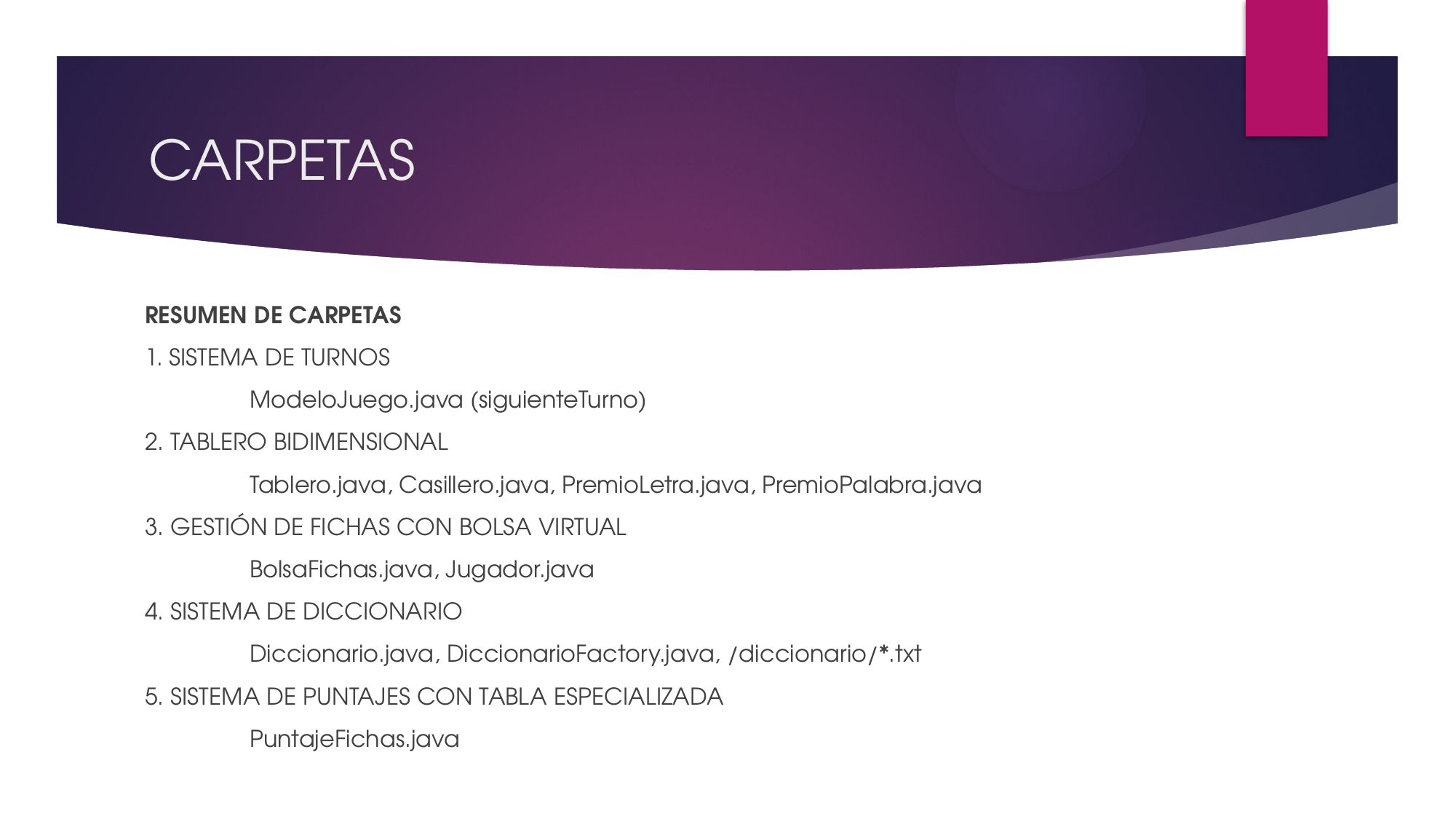

# CARPETAS
RESUMEN DE CARPETAS
1. SISTEMA DE TURNOS
	ModeloJuego.java (siguienteTurno)
2. TABLERO BIDIMENSIONAL
	Tablero.java, Casillero.java, PremioLetra.java, PremioPalabra.java
3. GESTIÓN DE FICHAS CON BOLSA VIRTUAL
	BolsaFichas.java, Jugador.java
4. SISTEMA DE DICCIONARIO
	Diccionario.java, DiccionarioFactory.java, /diccionario/*.txt
5. SISTEMA DE PUNTAJES CON TABLA ESPECIALIZADA
	PuntajeFichas.java